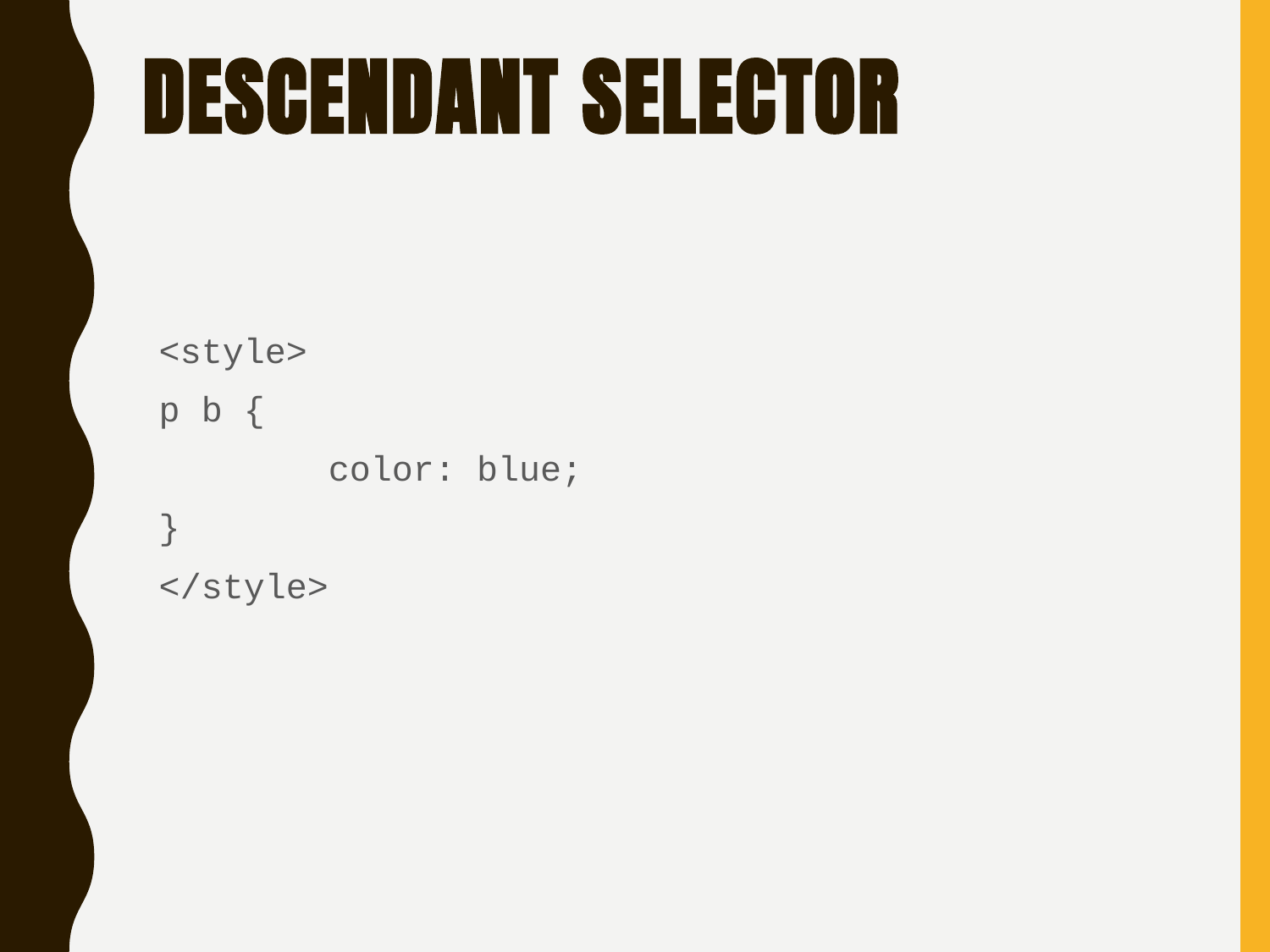

# Descendant Selector
<style>
p b {
        color: blue;
}
</style>